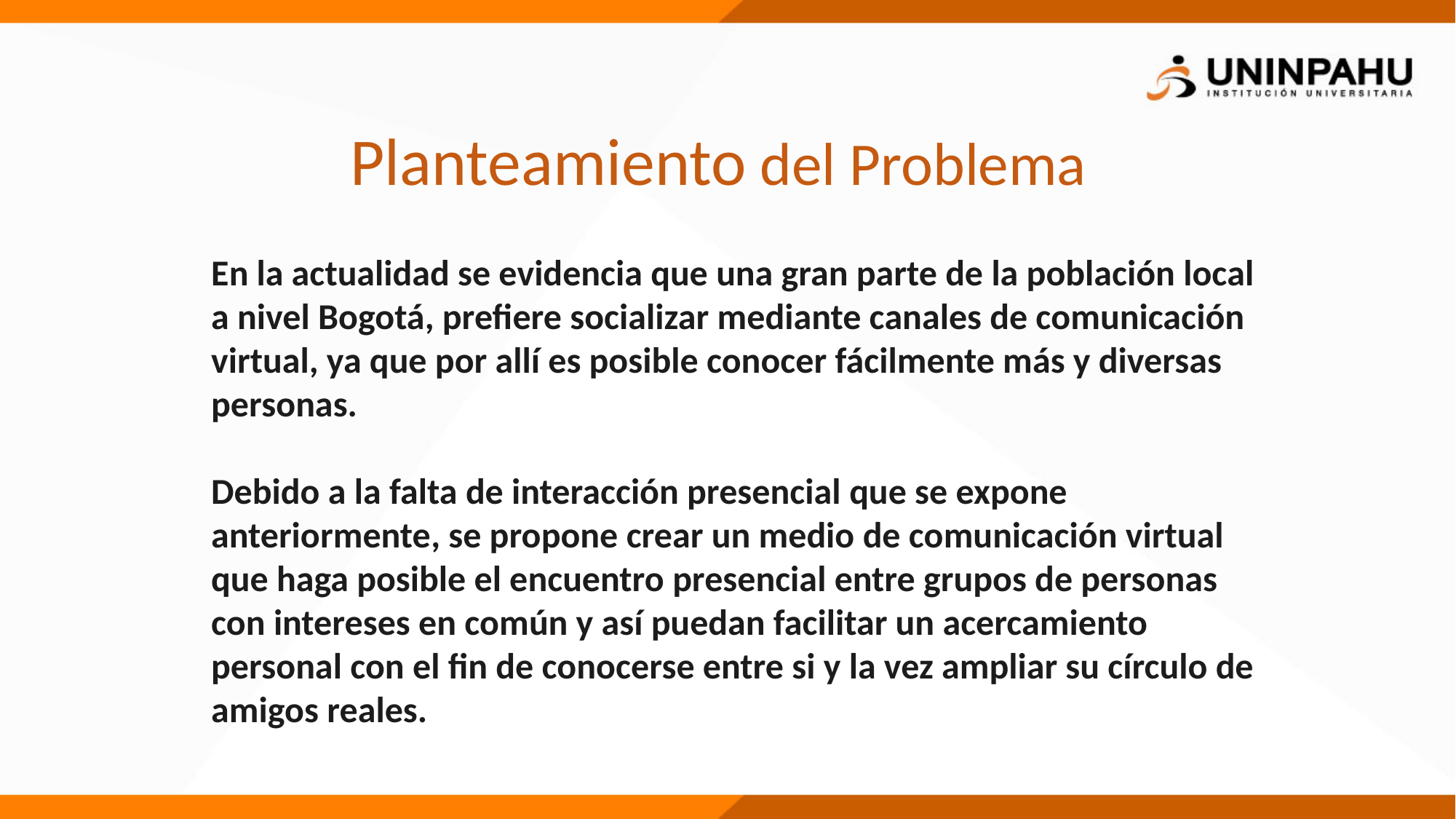

Planteamiento del Problema
En la actualidad se evidencia que una gran parte de la población local a nivel Bogotá, prefiere socializar mediante canales de comunicación virtual, ya que por allí es posible conocer fácilmente más y diversas personas.

Debido a la falta de interacción presencial que se expone anteriormente, se propone crear un medio de comunicación virtual que haga posible el encuentro presencial entre grupos de personas con intereses en común y así puedan facilitar un acercamiento personal con el fin de conocerse entre si y la vez ampliar su círculo de amigos reales.